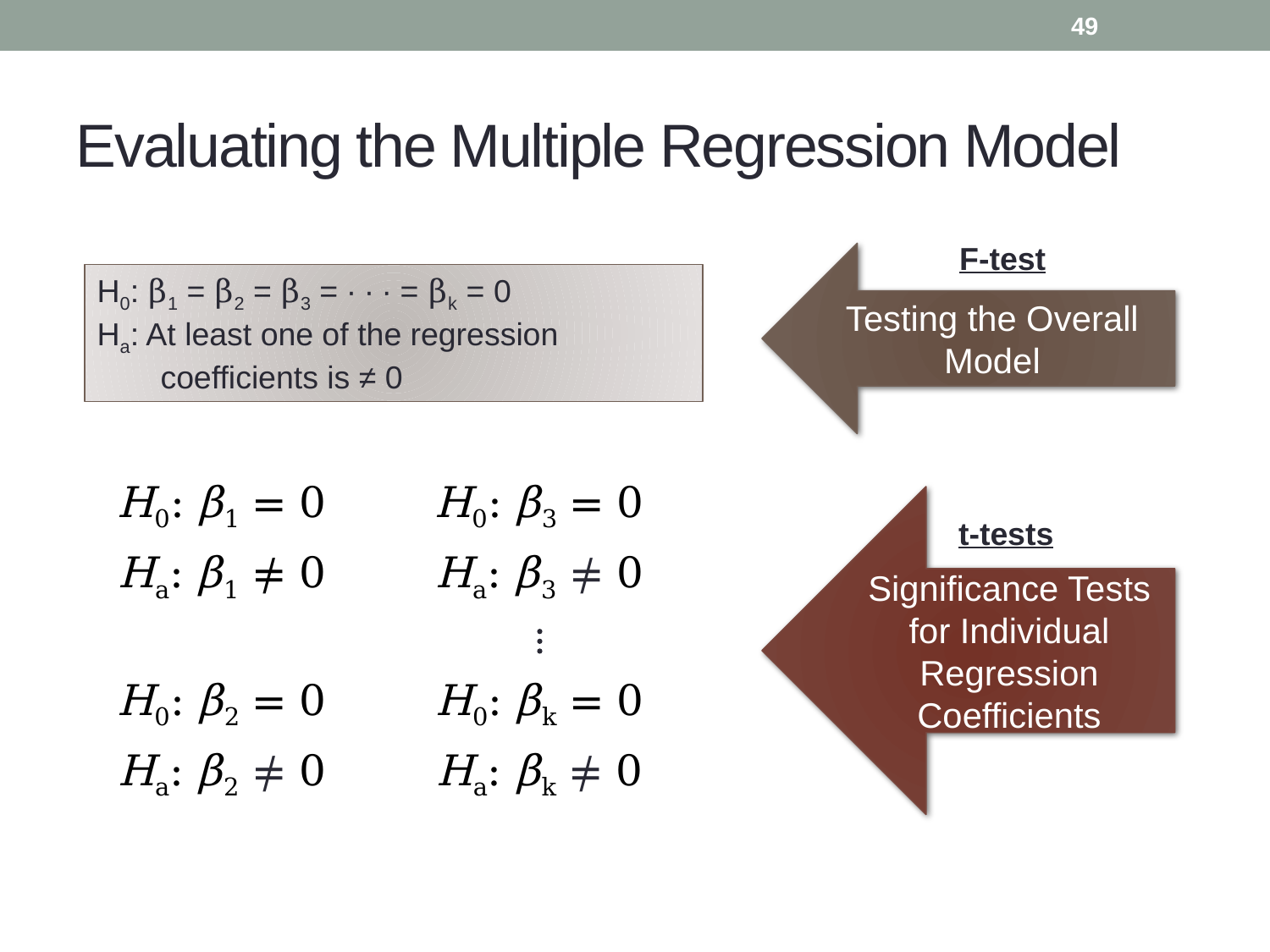

49
# Evaluating the Multiple Regression Model
F-test
Testing the Overall Model
H0: β1 = β2 = β3 = ∙ ∙ ∙ = βk = 0
Ha: At least one of the regression coefficients is ≠ 0
| H0: β1 = 0 | H0: β3 = 0 |
| --- | --- |
| Ha: β1 ≠ 0 | Ha: β3 ≠ 0 |
|  | ⋮ |
| H0: β2 = 0 | H0: βk = 0 |
| Ha: β2 ≠ 0 | Ha: βk ≠ 0 |
Significance Tests for Individual Regression Coefficients
t-tests